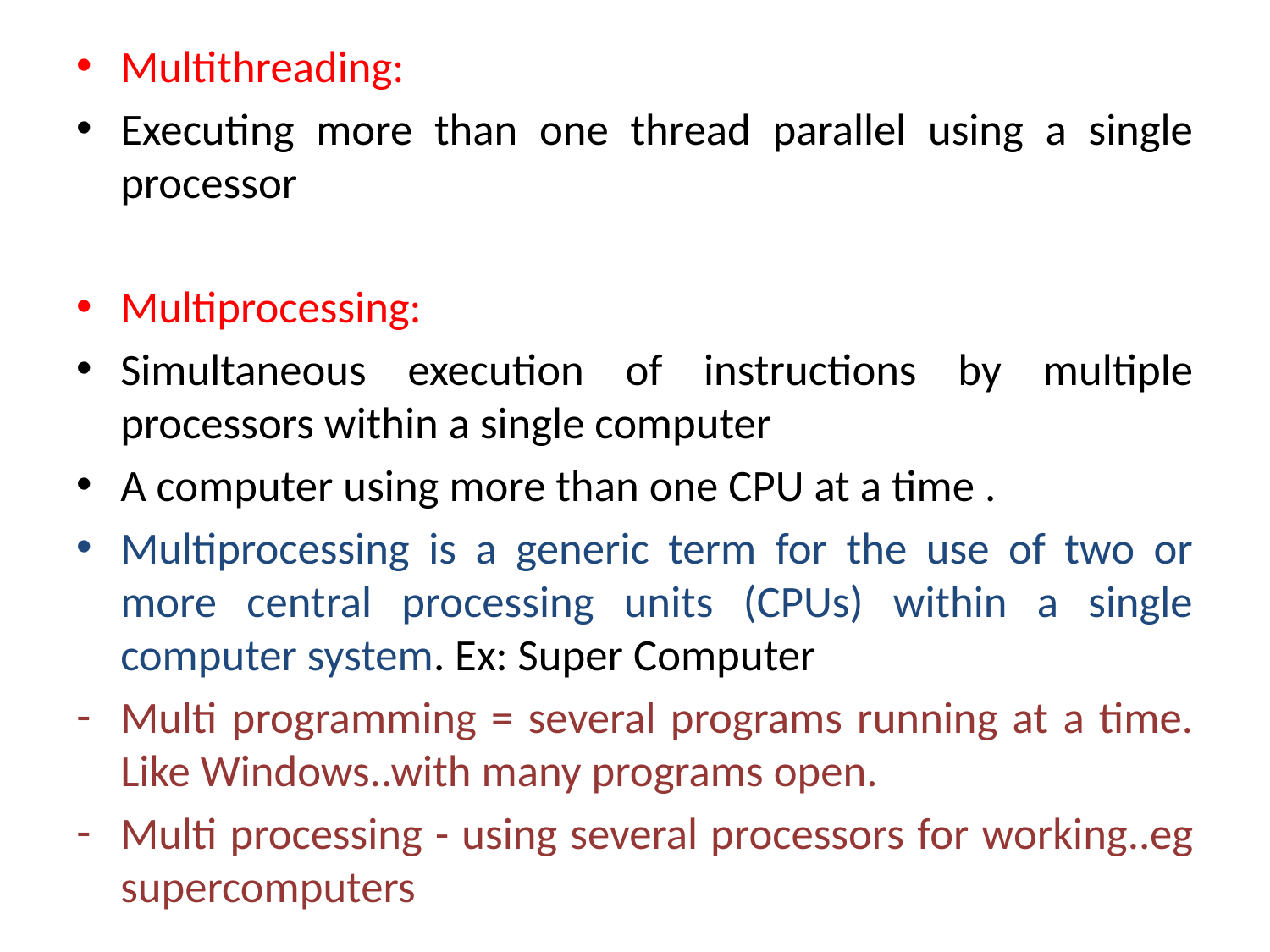

Multithreading:
Executing more than one thread parallel using a single processor

Multiprocessing:
Simultaneous execution of instructions by multiple processors within a single computer
A computer using more than one CPU at a time .
Multiprocessing is a generic term for the use of two or more central processing units (CPUs) within a single computer system. Ex: Super Computer
Multi programming = several programs running at a time. Like Windows..with many programs open.
Multi processing - using several processors for working..eg supercomputers